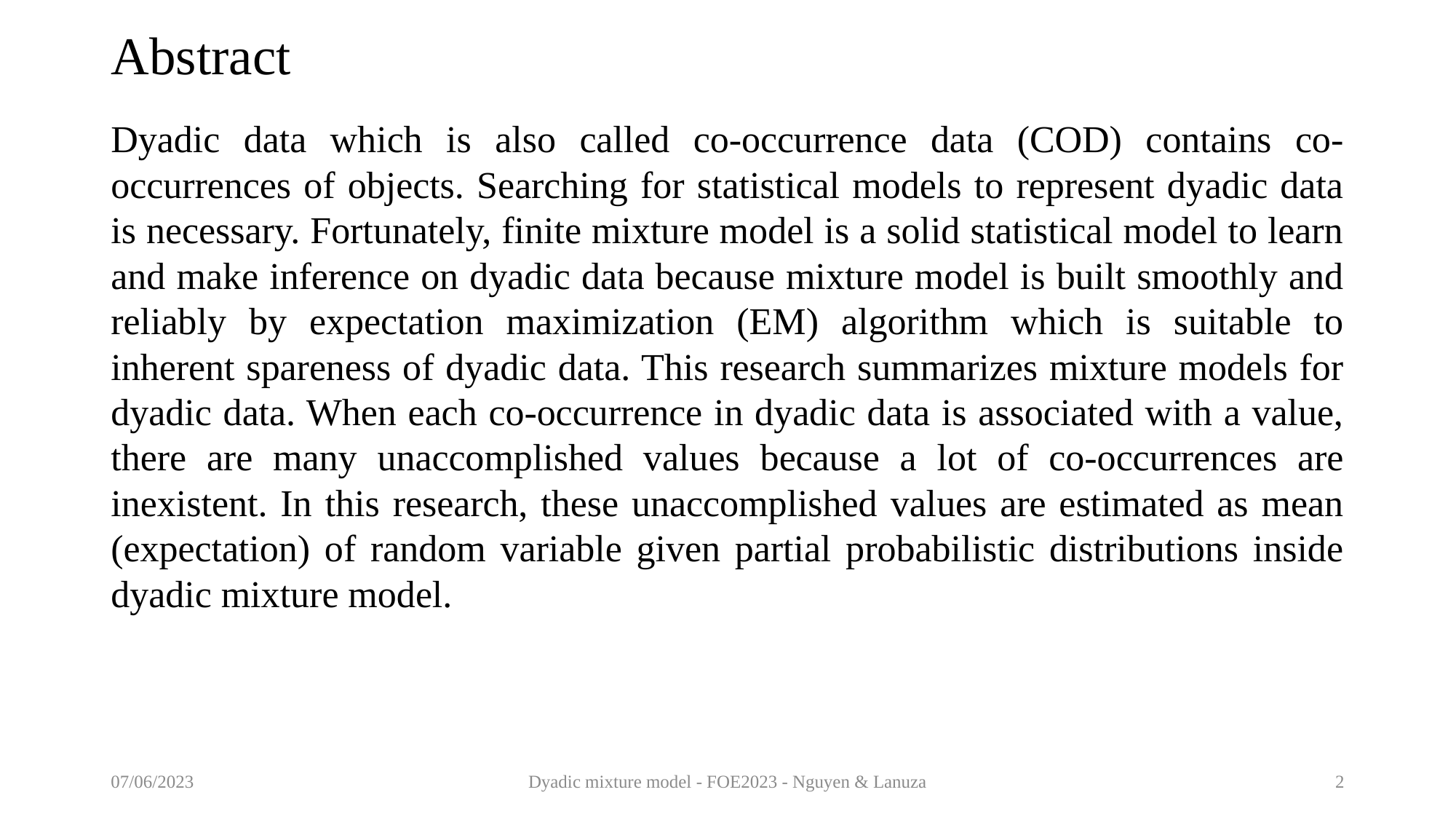

# Abstract
Dyadic data which is also called co-occurrence data (COD) contains co-occurrences of objects. Searching for statistical models to represent dyadic data is necessary. Fortunately, finite mixture model is a solid statistical model to learn and make inference on dyadic data because mixture model is built smoothly and reliably by expectation maximization (EM) algorithm which is suitable to inherent spareness of dyadic data. This research summarizes mixture models for dyadic data. When each co-occurrence in dyadic data is associated with a value, there are many unaccomplished values because a lot of co-occurrences are inexistent. In this research, these unaccomplished values are estimated as mean (expectation) of random variable given partial probabilistic distributions inside dyadic mixture model.
07/06/2023
Dyadic mixture model - FOE2023 - Nguyen & Lanuza
2